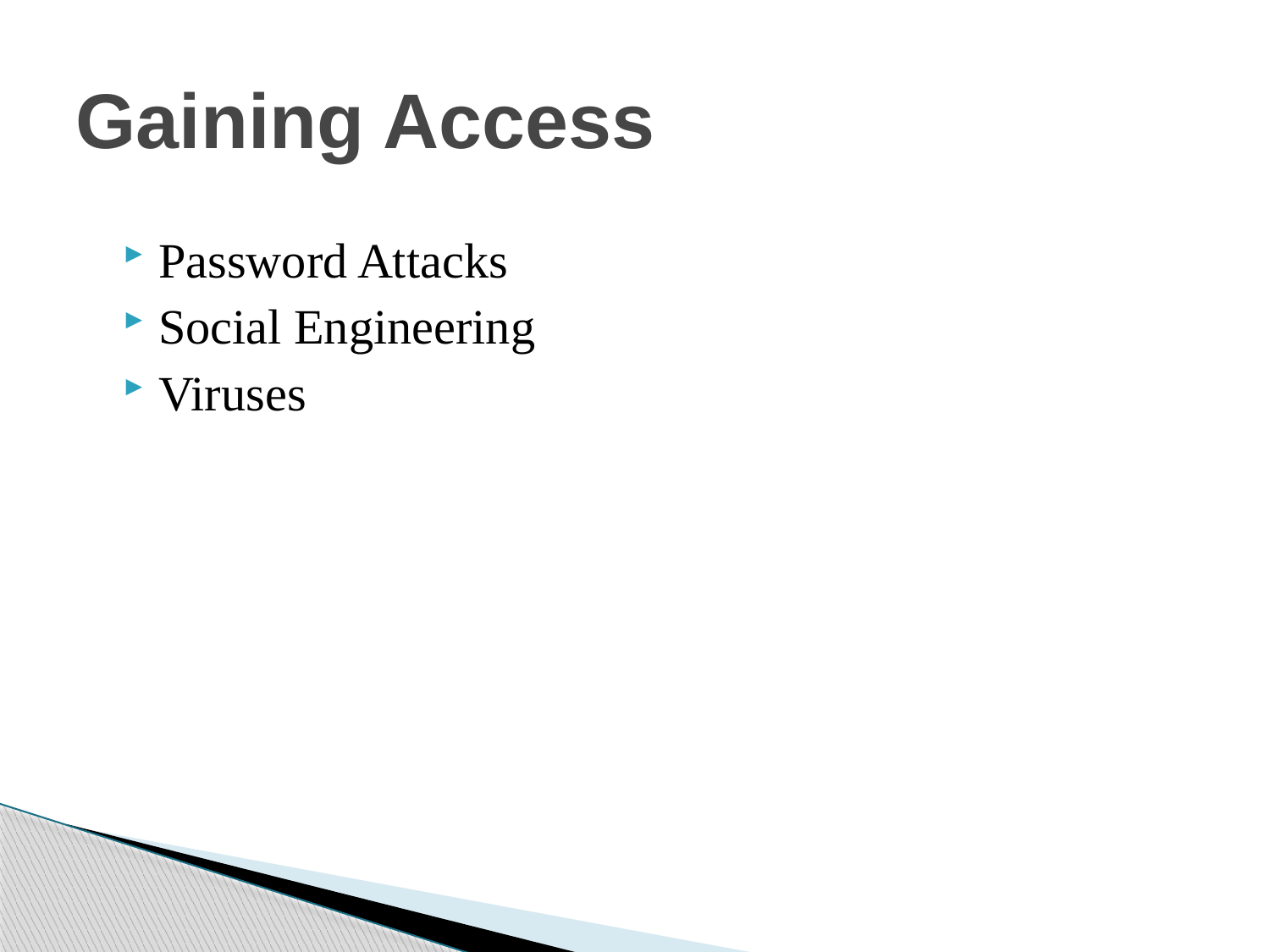

# Gaining Access
Password Attacks
Social Engineering
Viruses